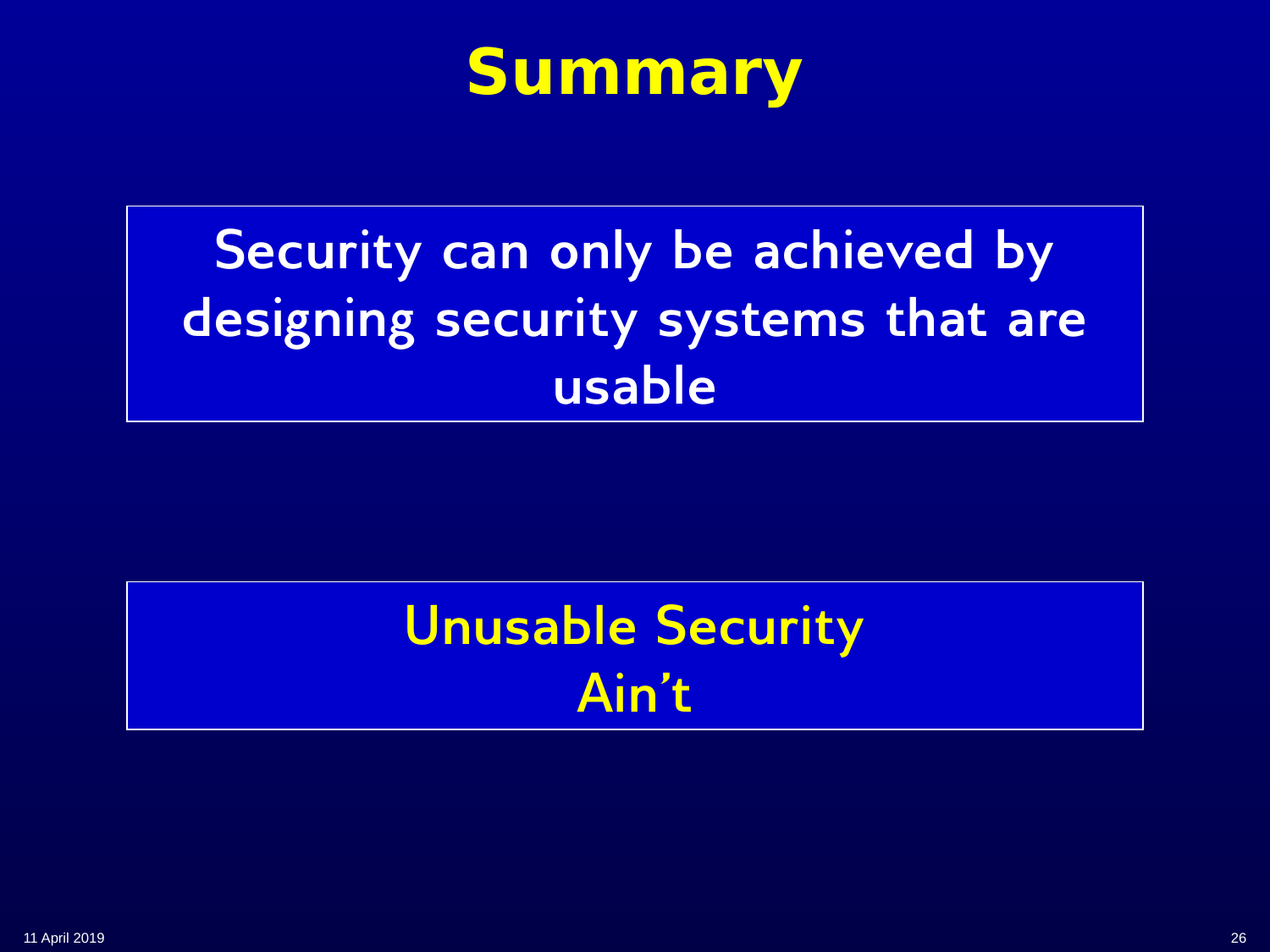

# Summary
Security can only be achieved by designing security systems that are usable
Unusable Security
Ain’t
11 April 2019
26